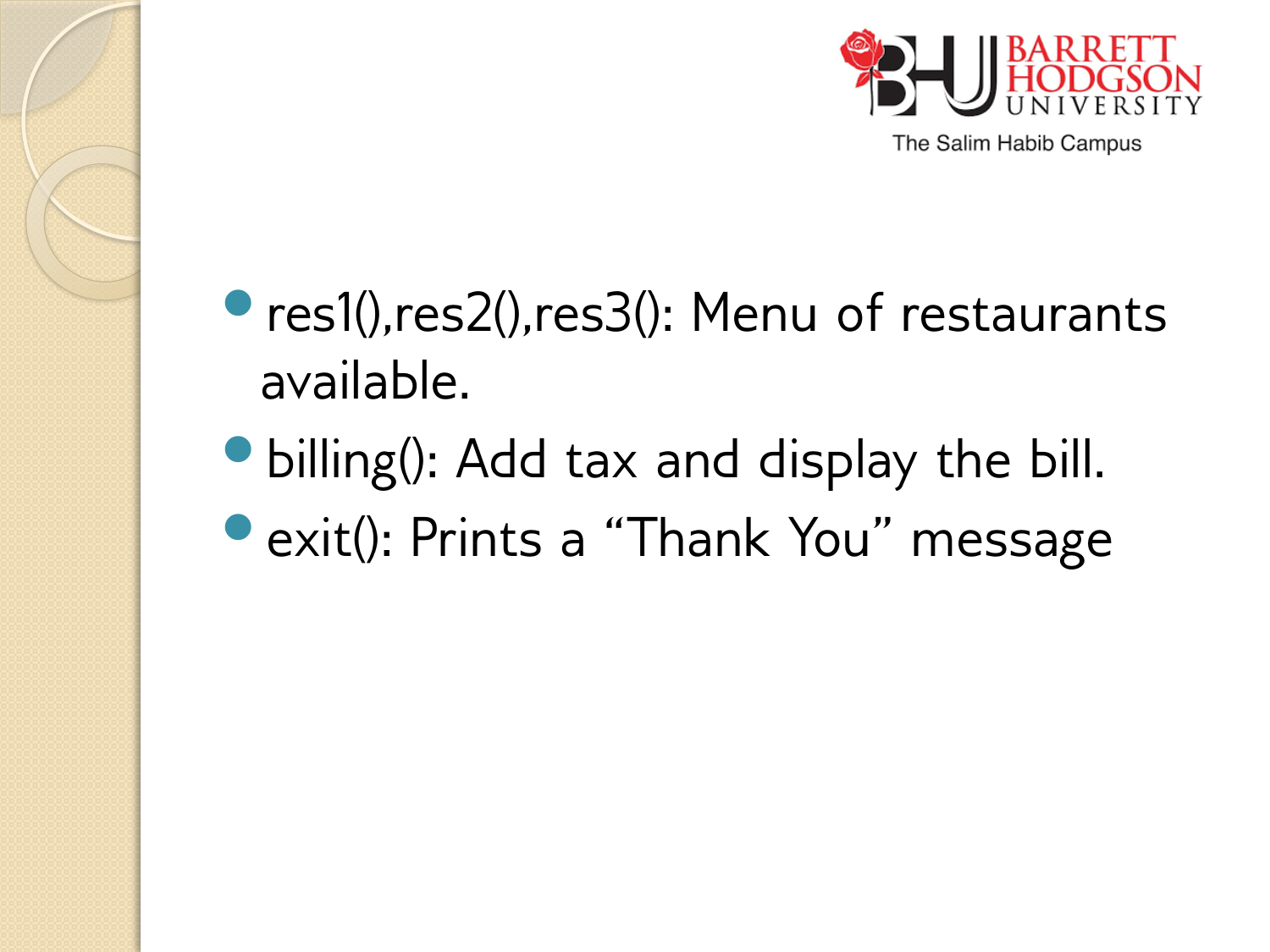

res1(),res2(),res3(): Menu of restaurants available.
billing(): Add tax and display the bill.
exit(): Prints a “Thank You” message